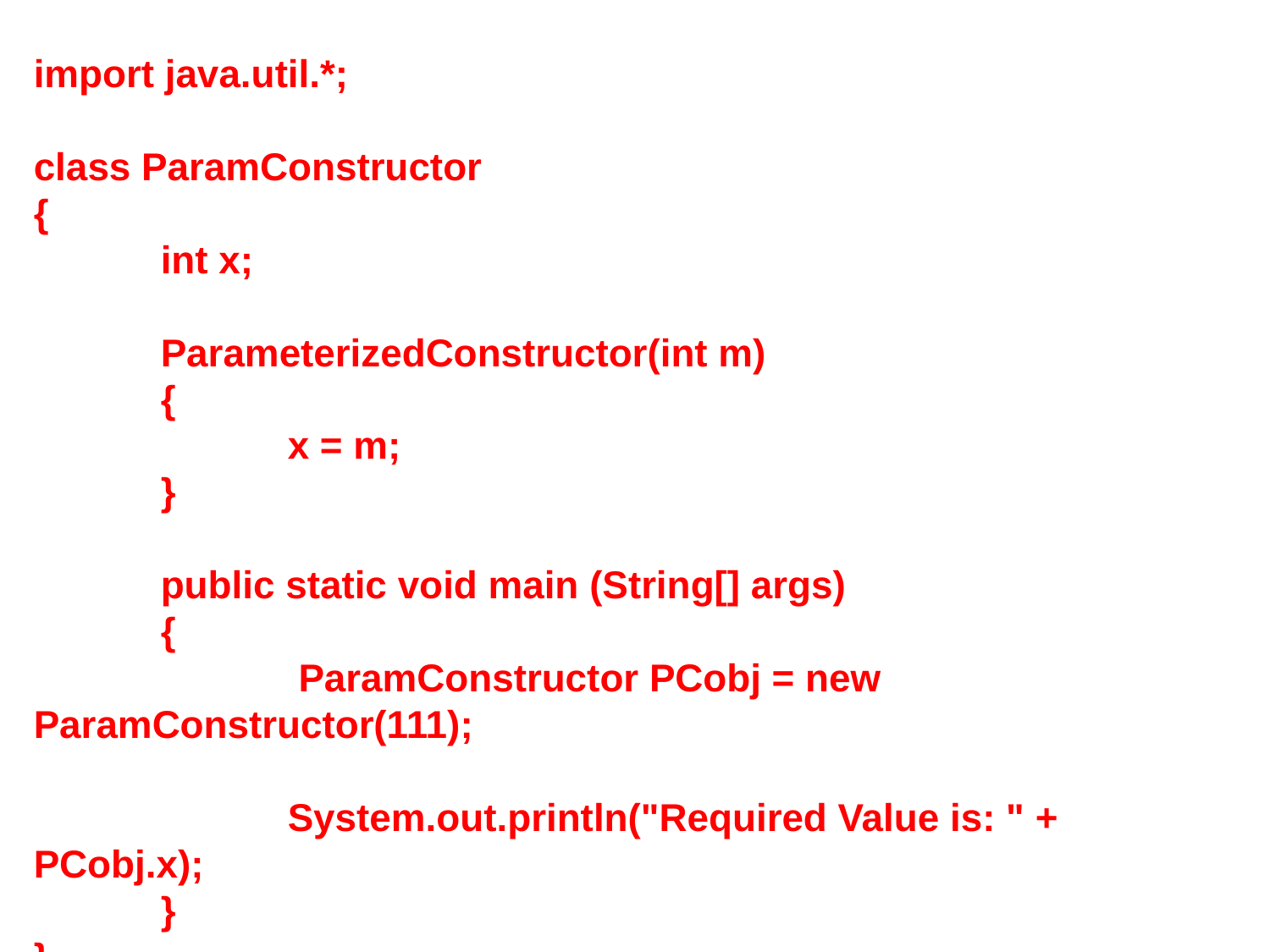

import java.util.*;

class ParamConstructor
{
	int x;

	ParameterizedConstructor(int m)
	{
		x = m;
	}

	public static void main (String[] args)
	{
		 ParamConstructor PCobj = new ParamConstructor(111);

		System.out.println("Required Value is: " + PCobj.x);
	}
}